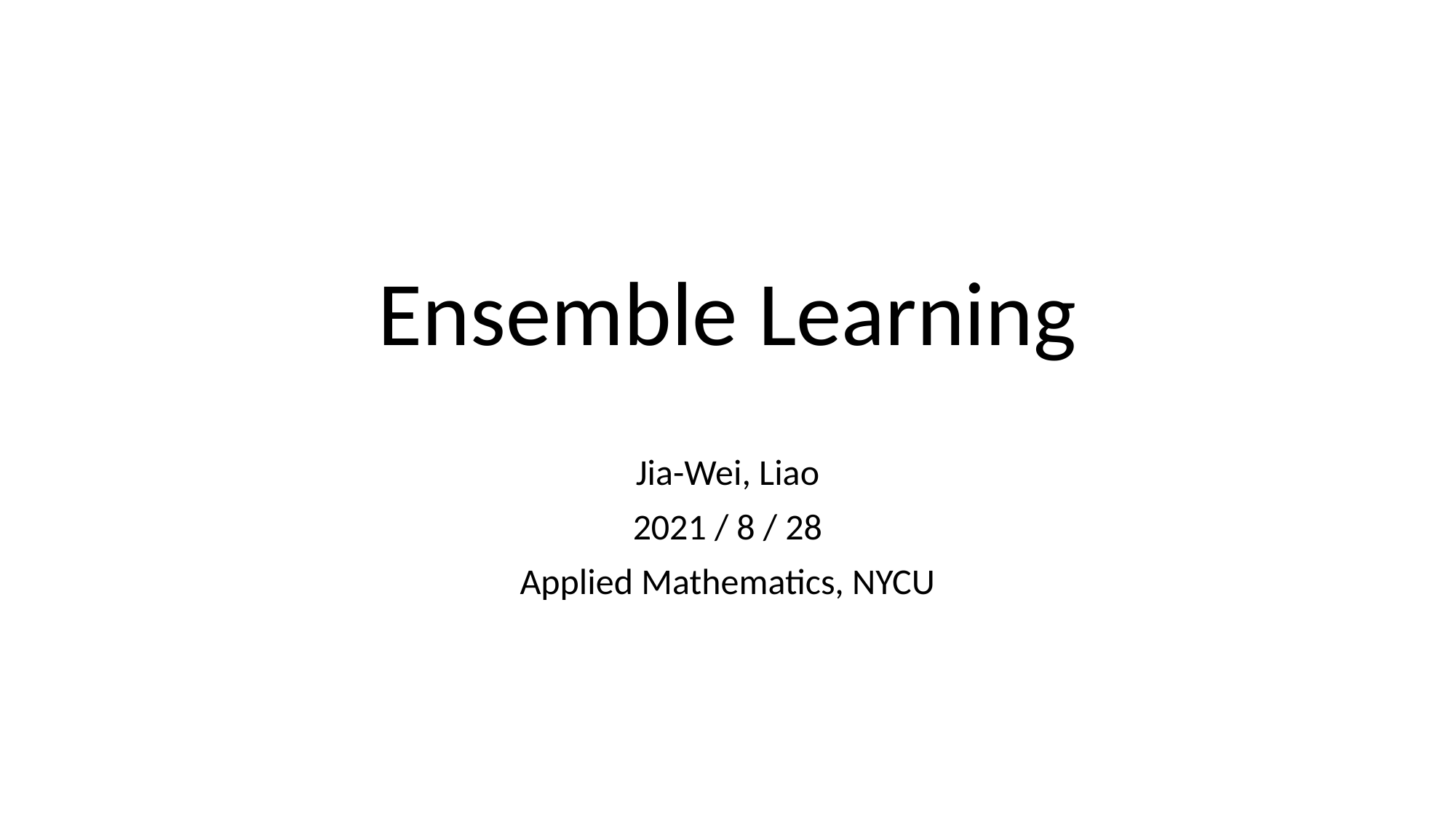

# Ensemble Learning
Jia-Wei, Liao
2021 / 8 / 28
Applied Mathematics, NYCU